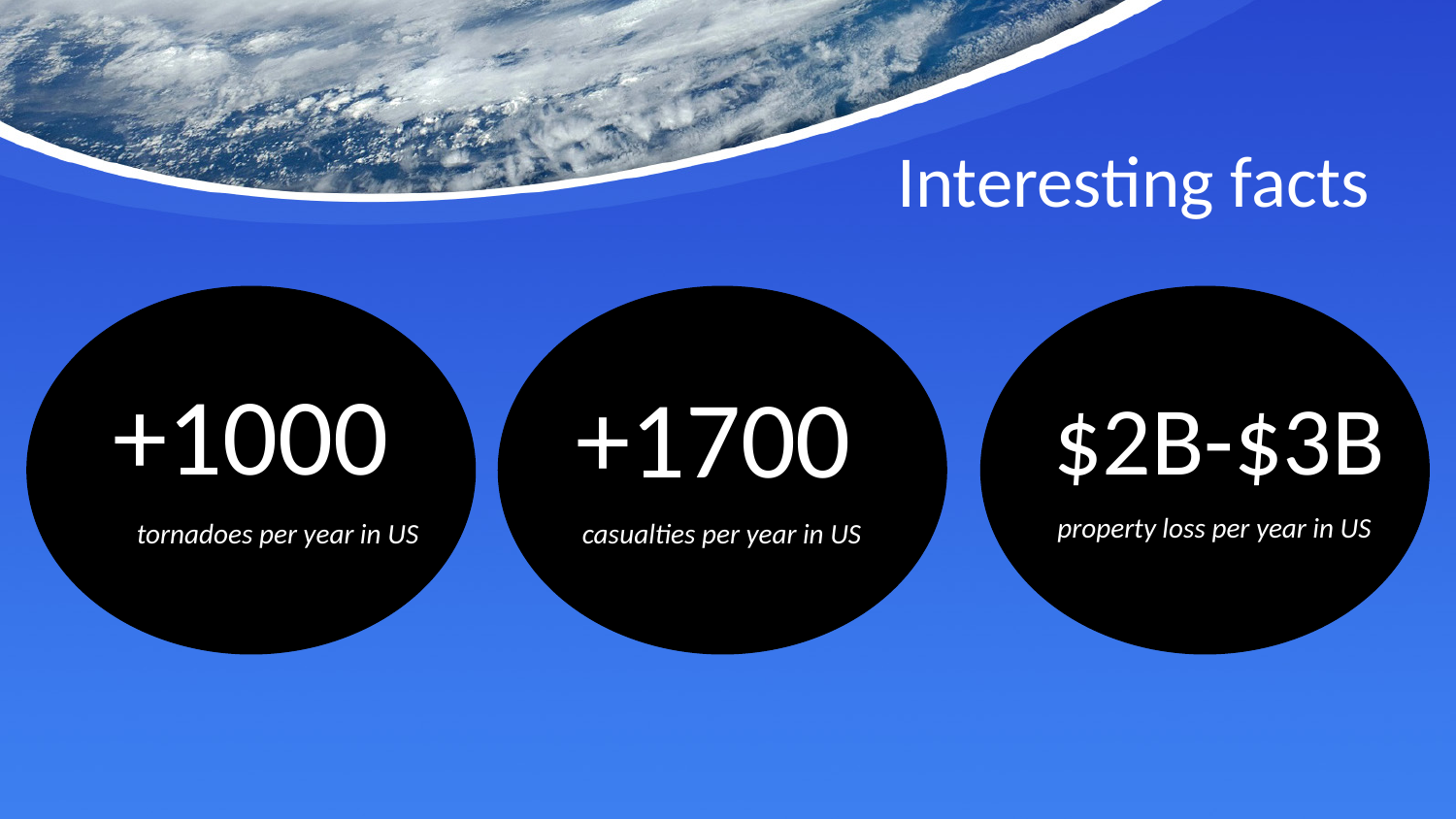

# Interesting facts

+1000
+1700
$2B-$3B
property loss per year in US
tornadoes per year in US
casualties per year in US